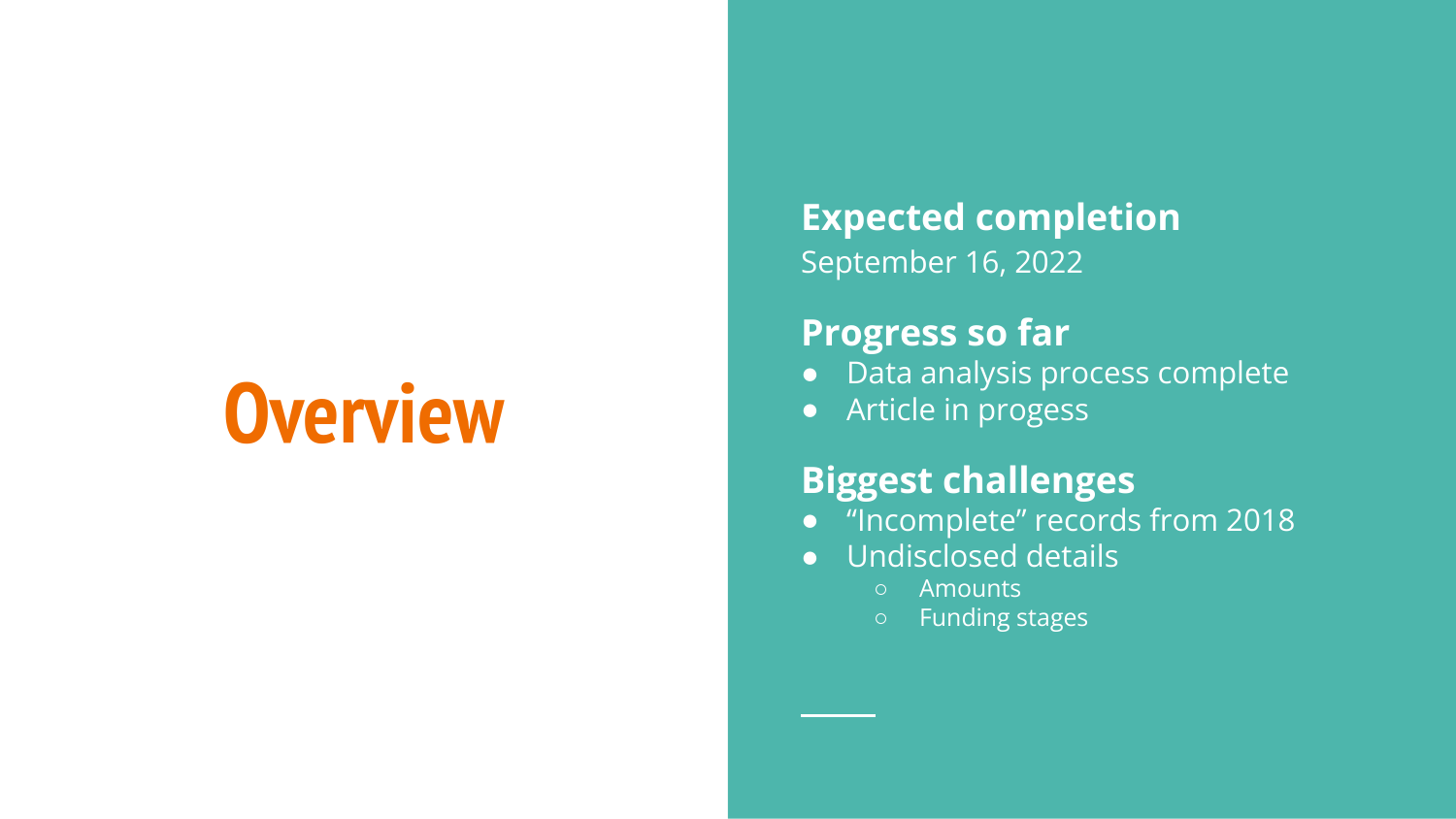

Expected completion
September 16, 2022
Progress so far
Data analysis process complete
Article in progess
Biggest challenges
“Incomplete” records from 2018
Undisclosed details
Amounts
Funding stages
# Overview